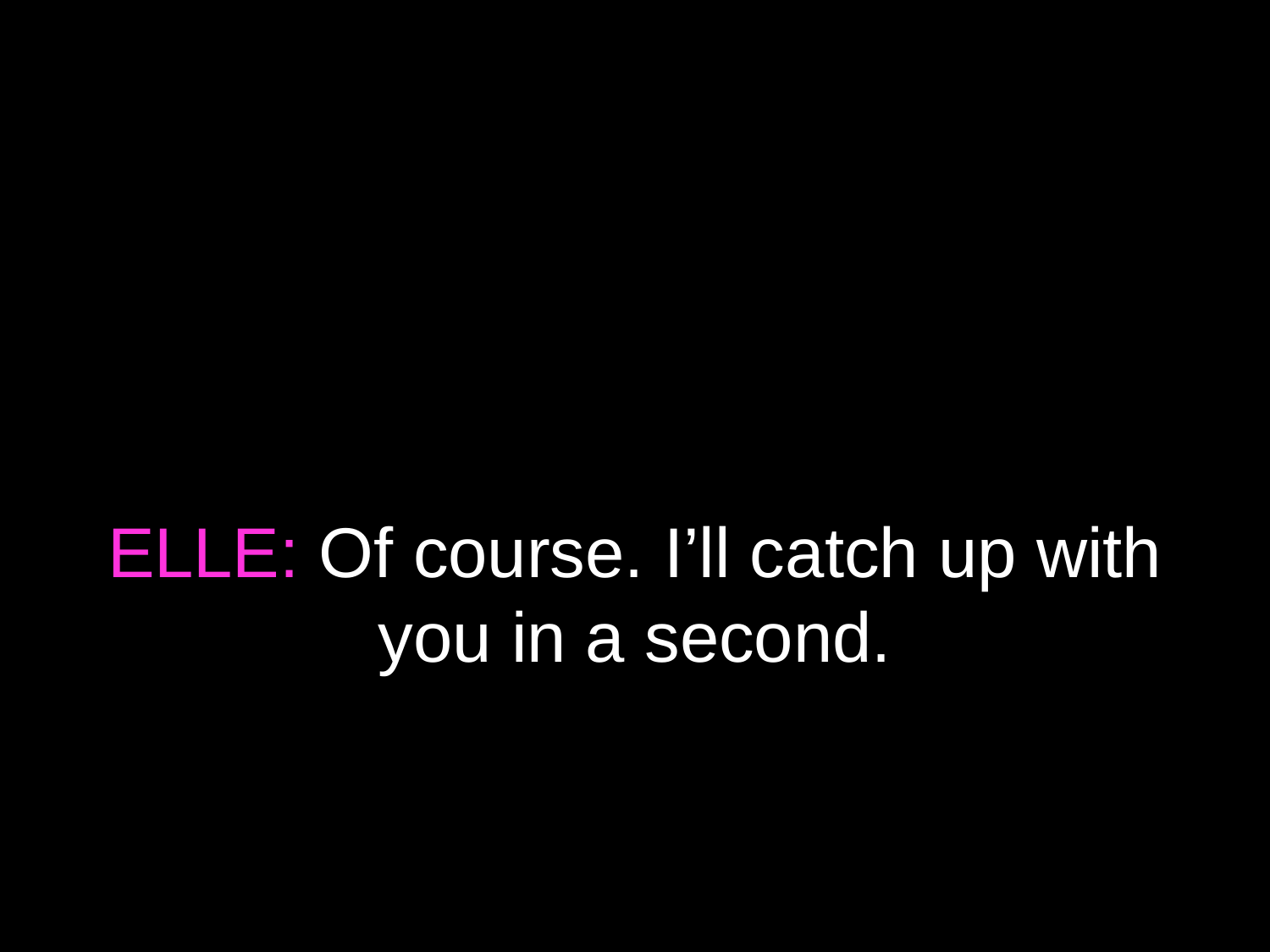

# ELLE: Of course. I’ll catch up with you in a second.